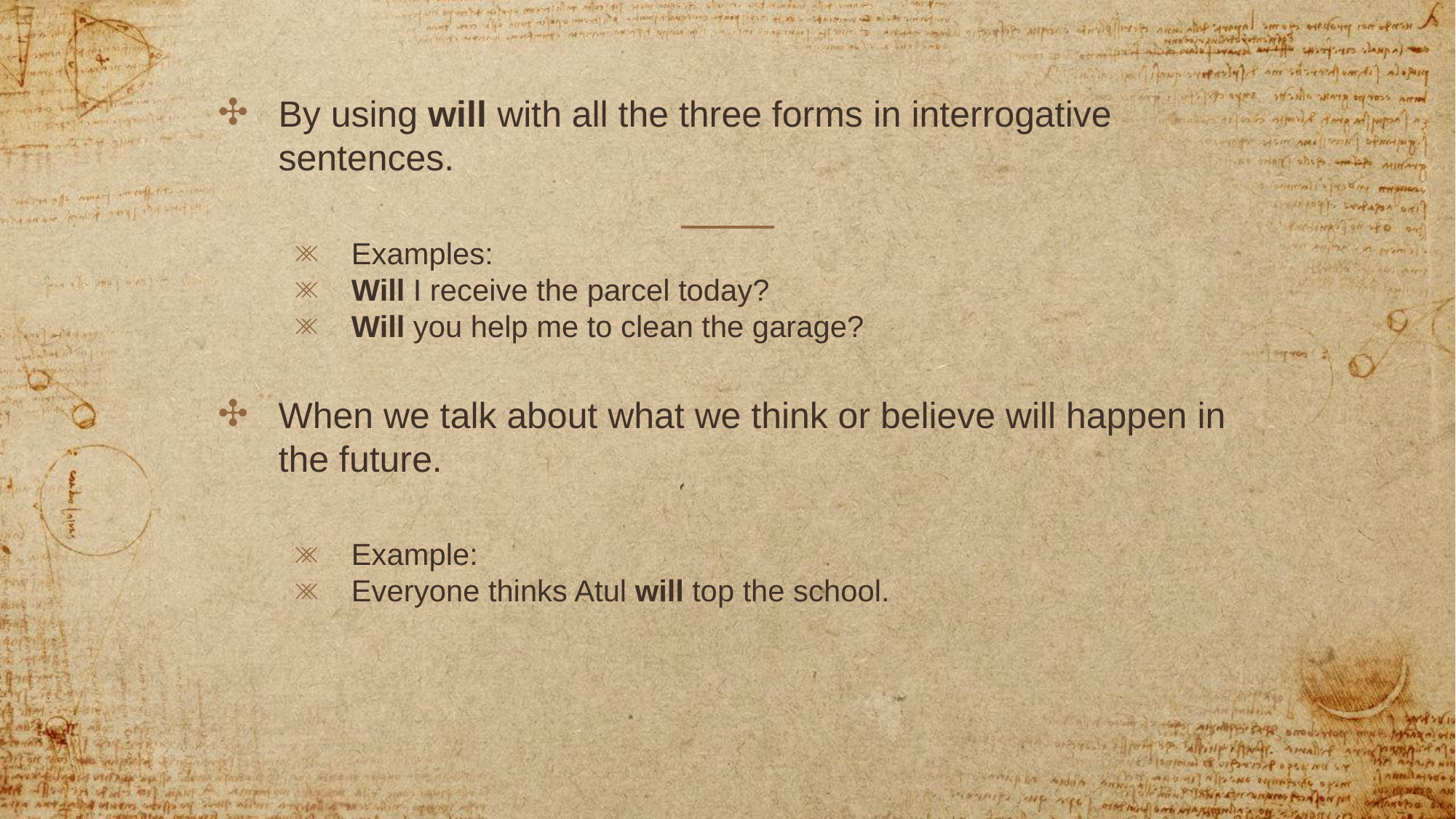

By using will with all the three forms in interrogative sentences.

Examples:
Will I receive the parcel today?
Will you help me to clean the garage?

When we talk about what we think or believe will happen in the future.

Example:
Everyone thinks Atul will top the school.